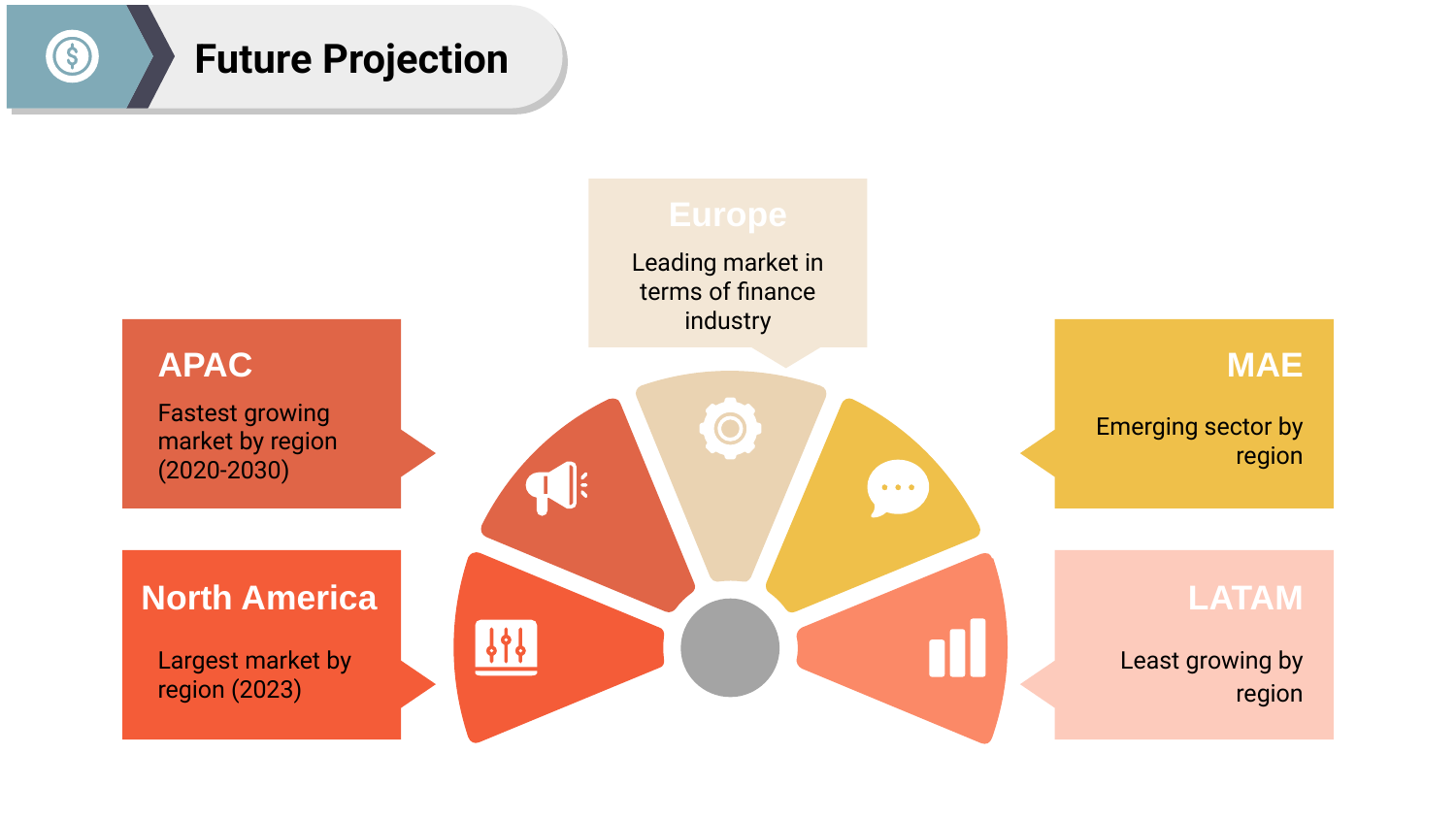

Future Projection

Europe
Leading market in terms of finance industry

APAC
MAE

Fastest growing market by region (2020-2030)
Emerging sector by region

North America
LATAM
Largest market by region (2023)
Least growing by region